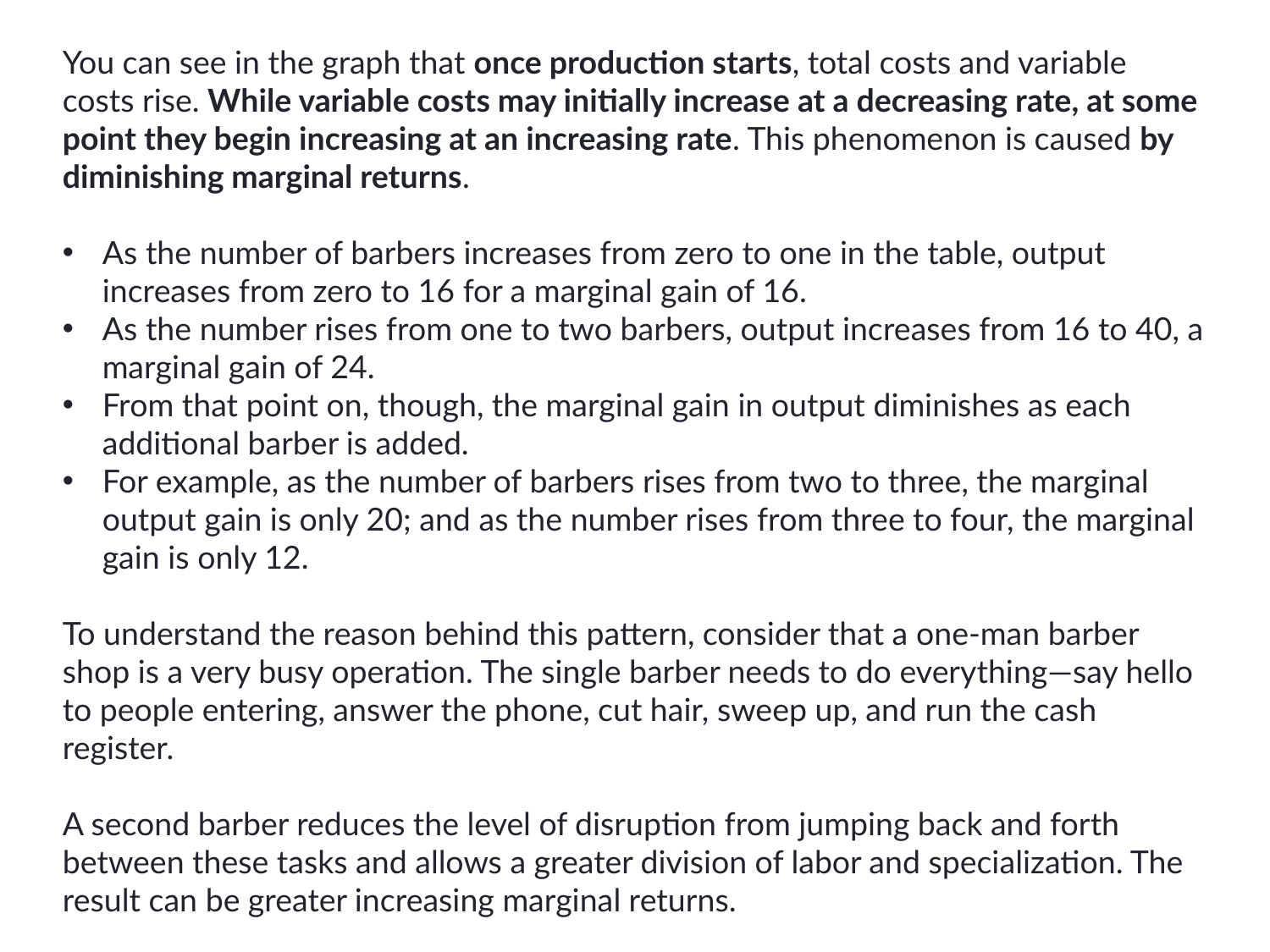

You can see in the graph that once production starts, total costs and variable costs rise. While variable costs may initially increase at a decreasing rate, at some point they begin increasing at an increasing rate. This phenomenon is caused by diminishing marginal returns.

As the number of barbers increases from zero to one in the table, output increases from zero to 16 for a marginal gain of 16.
As the number rises from one to two barbers, output increases from 16 to 40, a marginal gain of 24.
From that point on, though, the marginal gain in output diminishes as each additional barber is added.
For example, as the number of barbers rises from two to three, the marginal output gain is only 20; and as the number rises from three to four, the marginal gain is only 12.

To understand the reason behind this pattern, consider that a one-man barber shop is a very busy operation. The single barber needs to do everything—say hello to people entering, answer the phone, cut hair, sweep up, and run the cash register.

A second barber reduces the level of disruption from jumping back and forth between these tasks and allows a greater division of labor and specialization. The result can be greater increasing marginal returns.